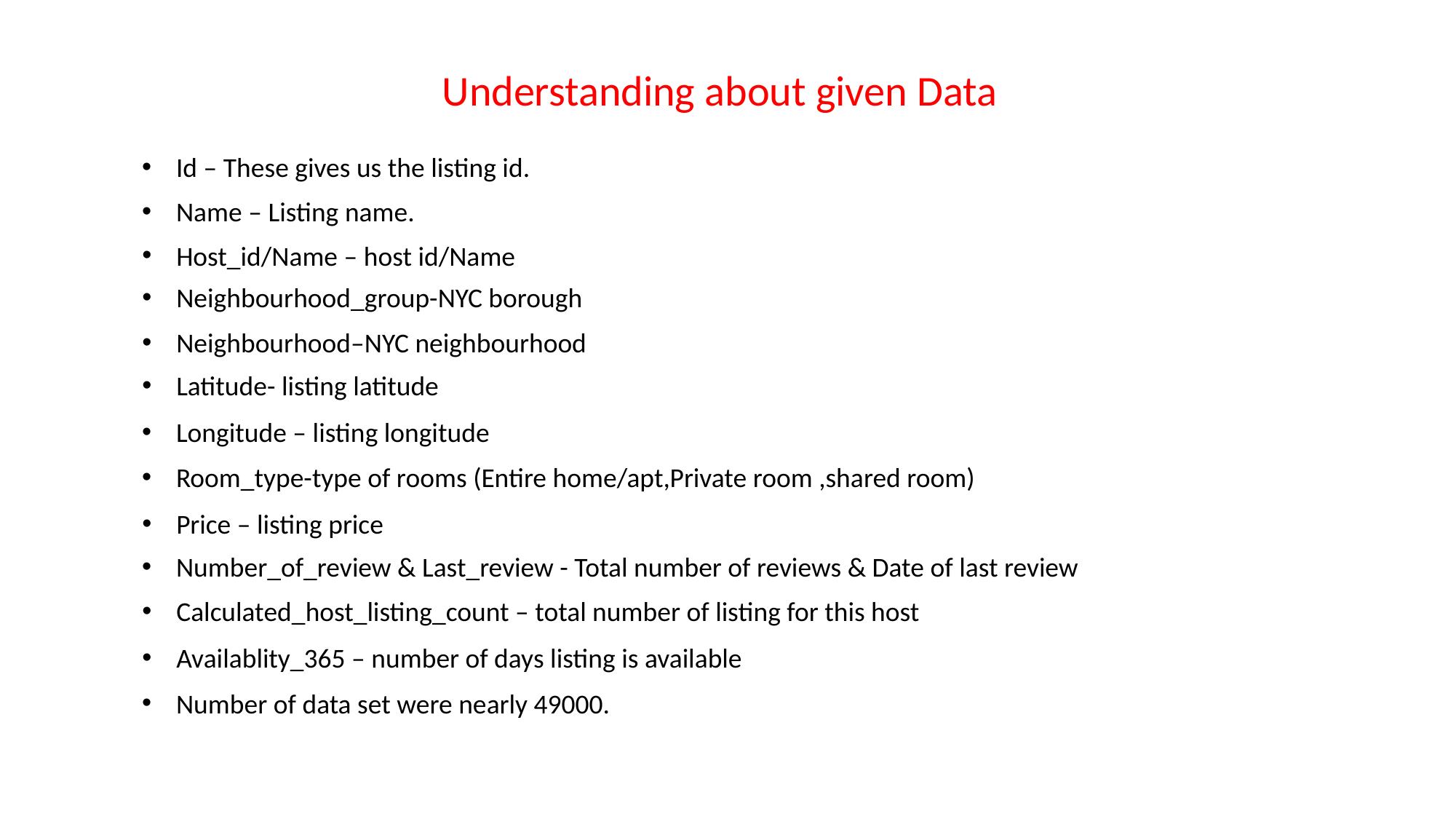

Understanding about given Data
Id – These gives us the listing id.
Name – Listing name.

Host_id/Name – host id/Name
Neighbourhood_group-NYC borough
Neighbourhood–NYC neighbourhood
Latitude- listing latitude
Longitude – listing longitude
Room_type-type of rooms (Entire home/apt,Private room ,shared room)
Price – listing price
Number_of_review & Last_review - Total number of reviews & Date of last review
Calculated_host_listing_count – total number of listing for this host
Availablity_365 – number of days listing is available
Number of data set were nearly 49000.